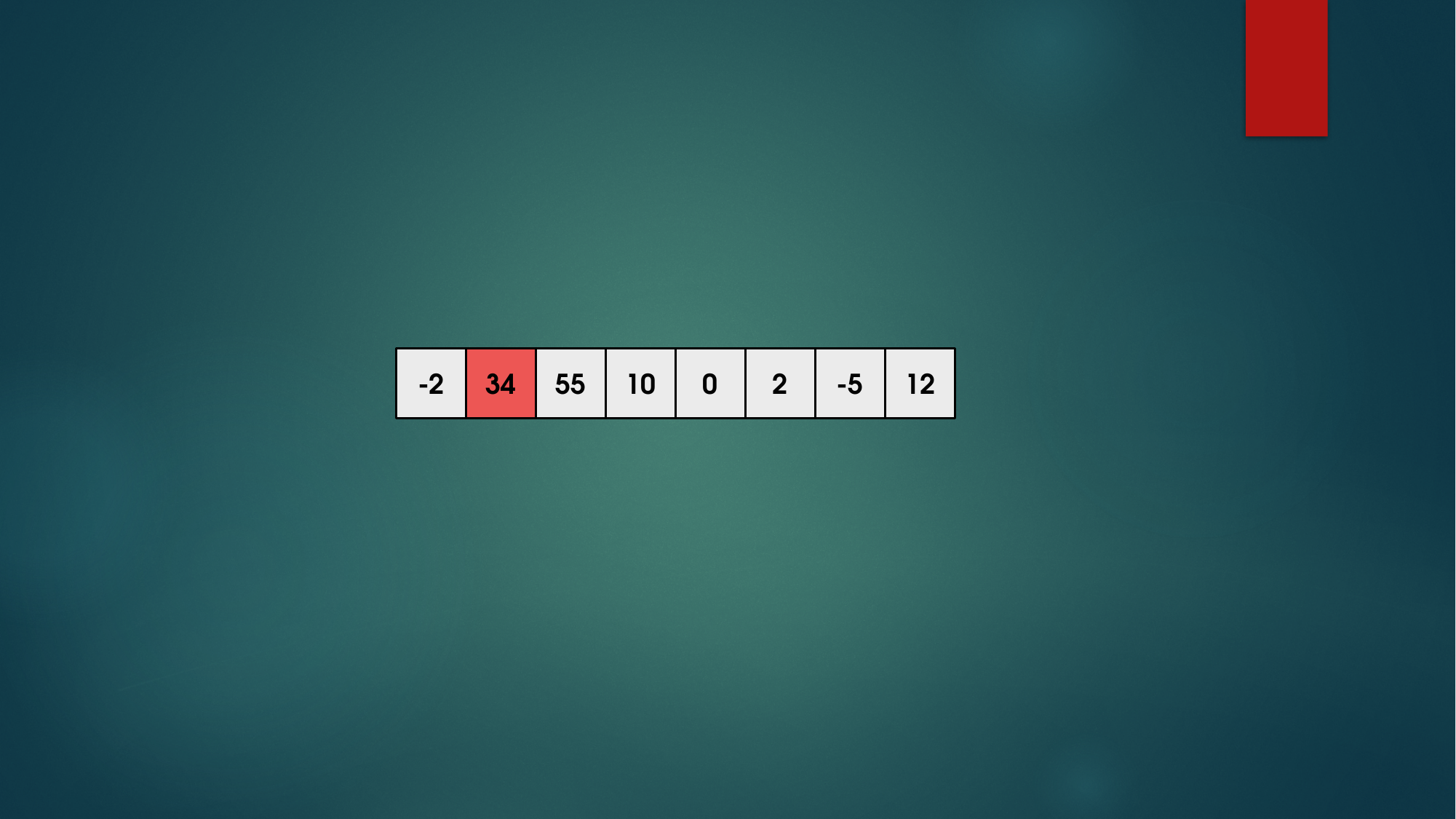

-2
34
55
10
0
2
-5
12